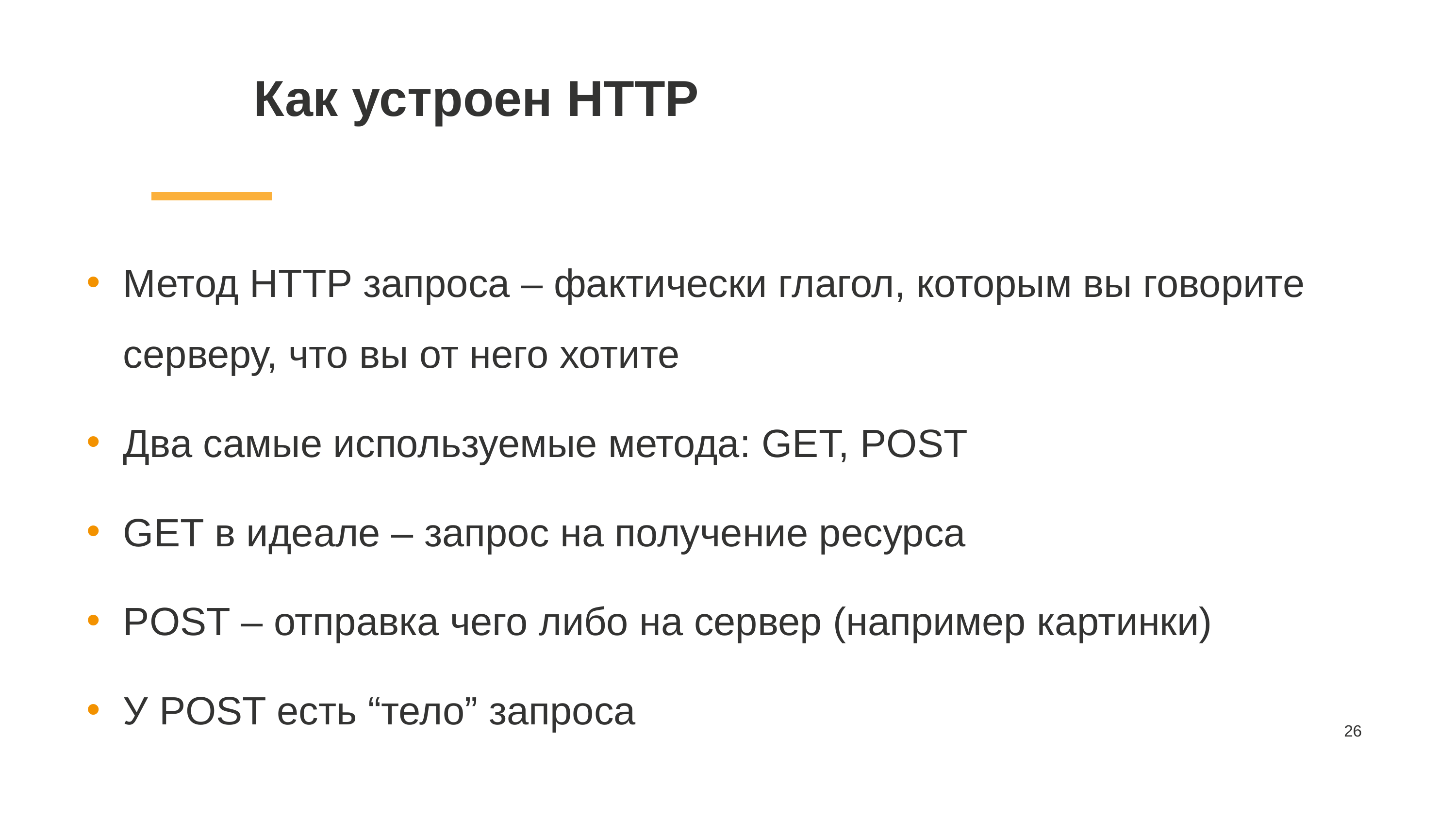

# Как устроен HTTP

Метод HTTP запроса – фактически глагол, которым вы говорите серверу, что вы от него хотите
Два самые используемые метода: GET, POST
GET в идеале – запрос на получение ресурса
POST – отправка чего либо на сервер (например картинки)
У POST есть “тело” запроса

26